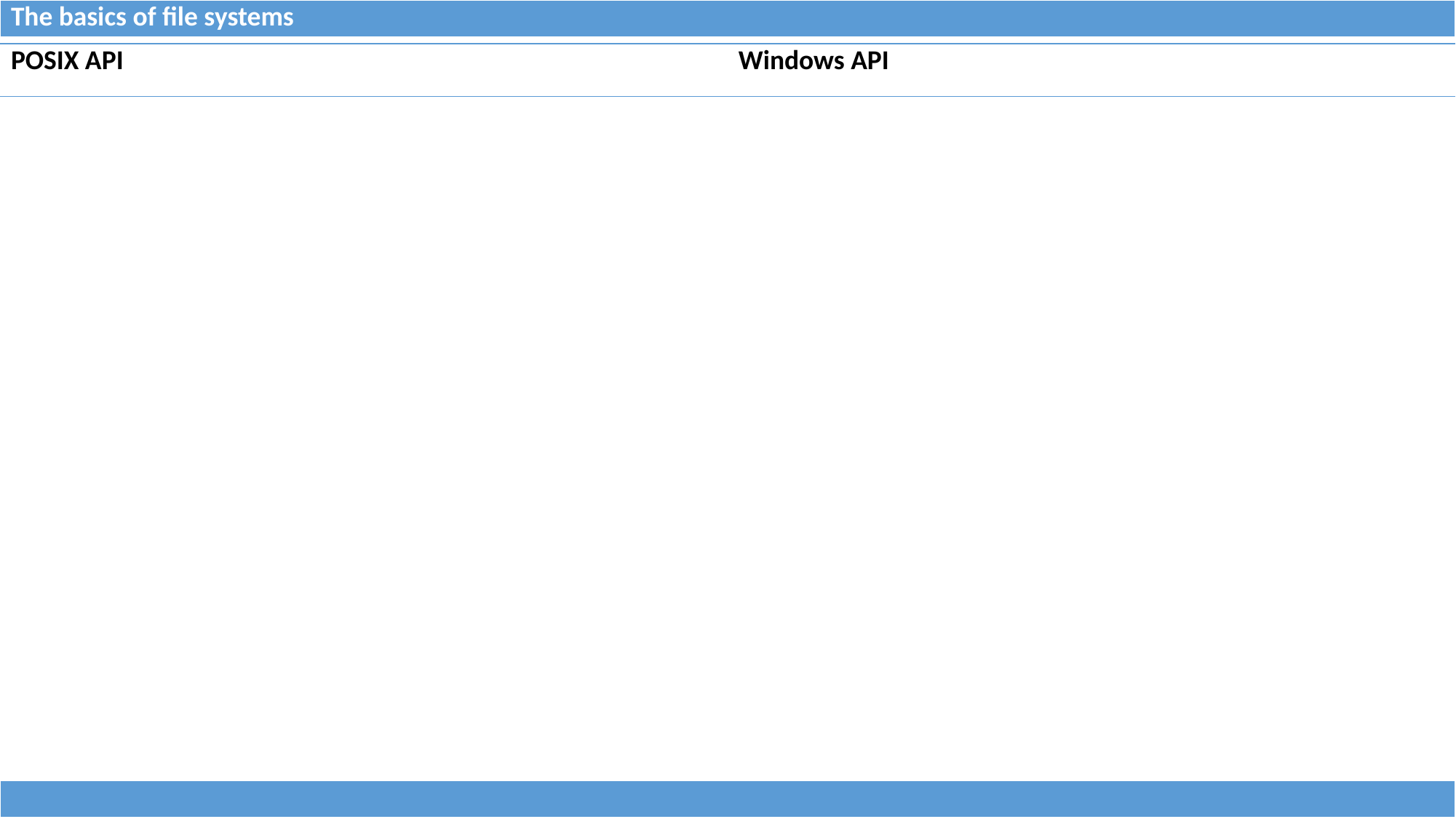

| The basics of file systems |
| --- |
| POSIX API | Windows API |
| --- | --- |
|  |
| --- |